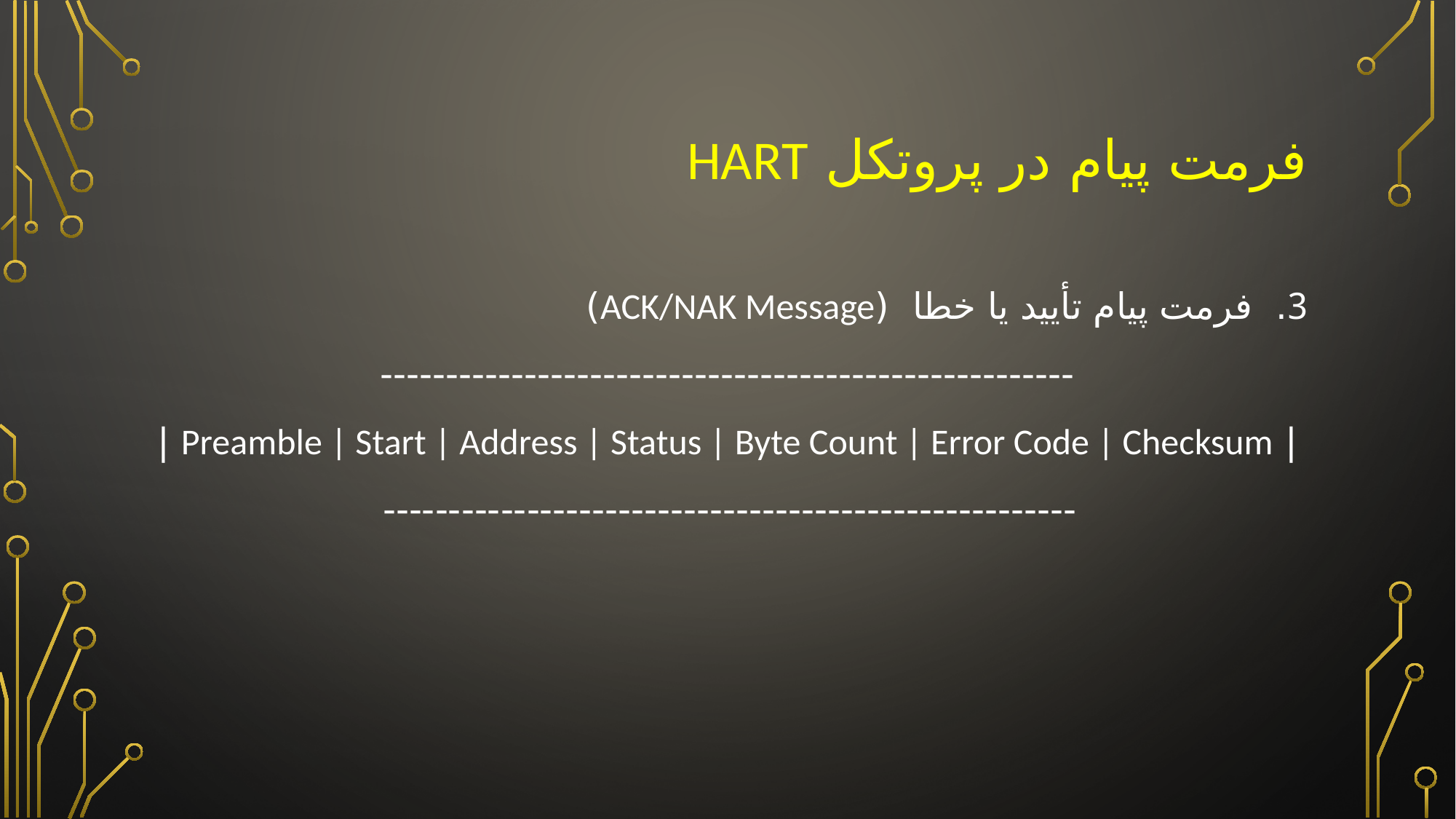

# فرمت پیام در پروتکل HART
3.  فرمت پیام تأیید یا خطا  (ACK/NAK Message)
-----------------------------------------------------
| Preamble | Start | Address | Status | Byte Count | Error Code | Checksum |
-----------------------------------------------------